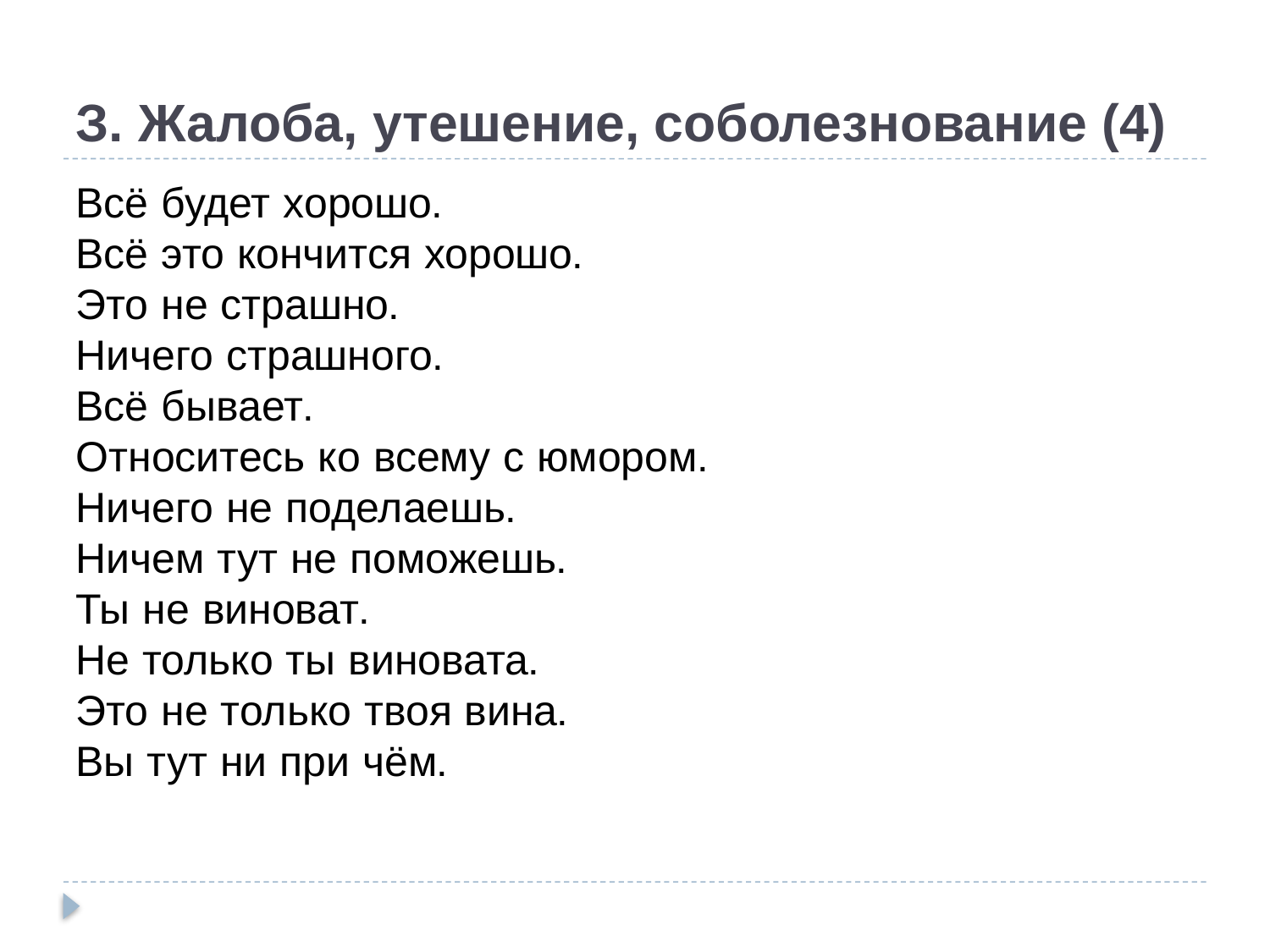

# З. Жалоба, утешение, соболезнование (4)
Всё будет хорошо.
Всё это кончится хорошо.
Это не страшно.
Ничего страшного.
Всё бывает.
Относитесь ко всему с юмором.
Ничего не поделаешь.
Ничем тут не поможешь.
Ты не виноват.
Не только ты виновата.
Это не только твоя вина.
Вы тут ни при чём.